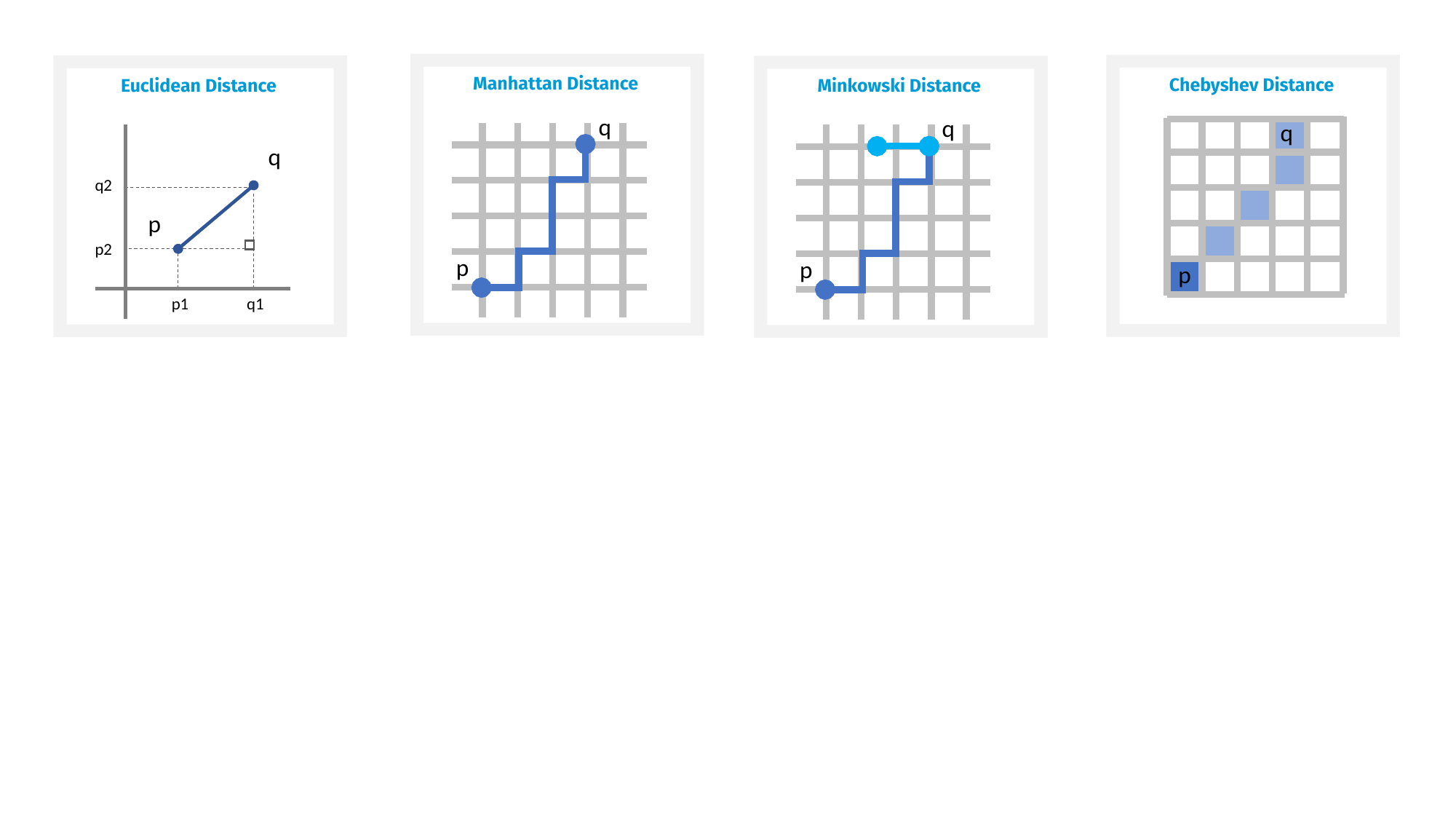

Manhattan Distance

Chebyshev Distance

Euclidean Distance

Minkowski Distance

q
q
q

q

q2

p

p2

p
p
p

p1
q1